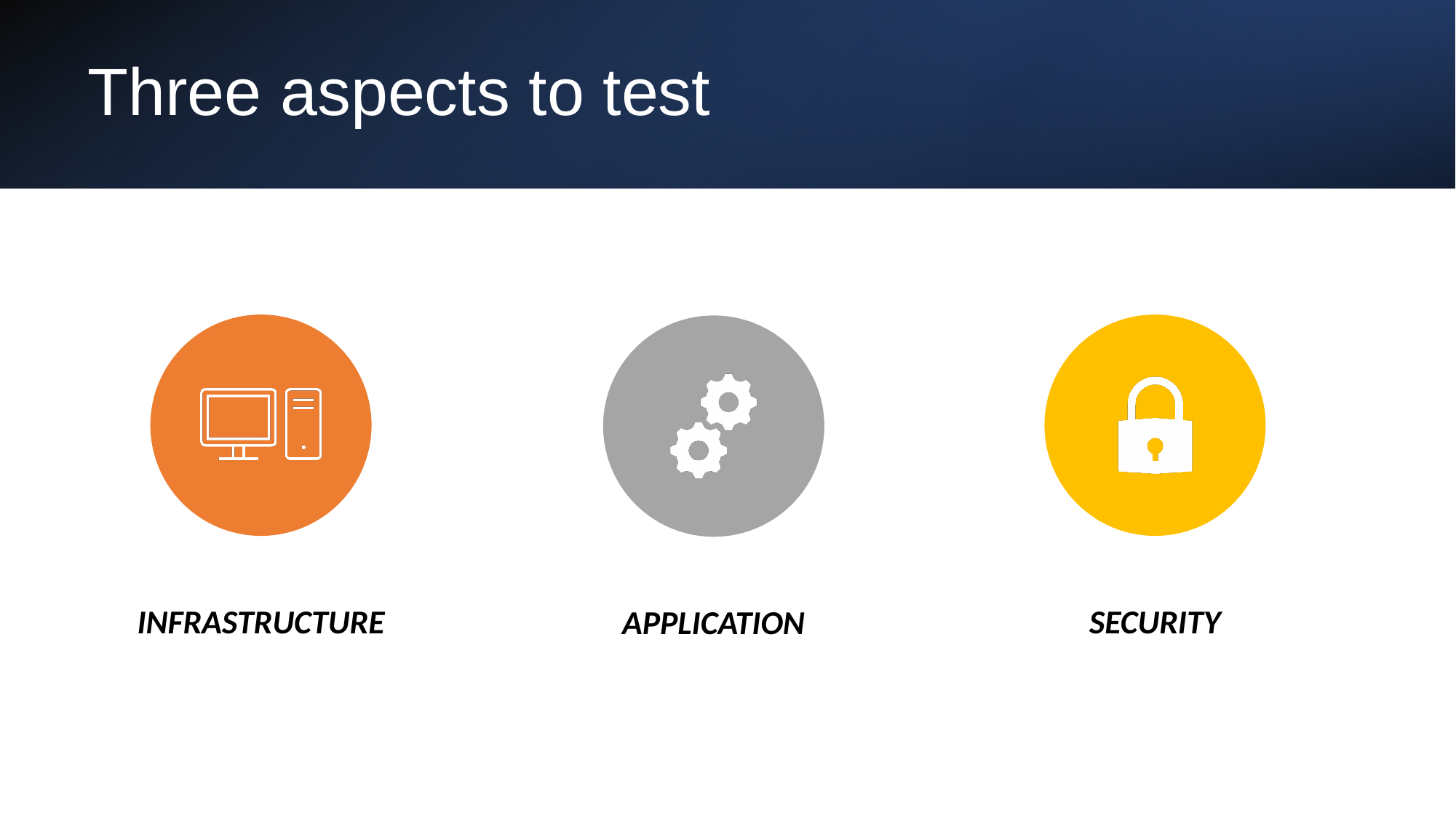

# Three aspects to test
INFRASTRUCTURE
application
security